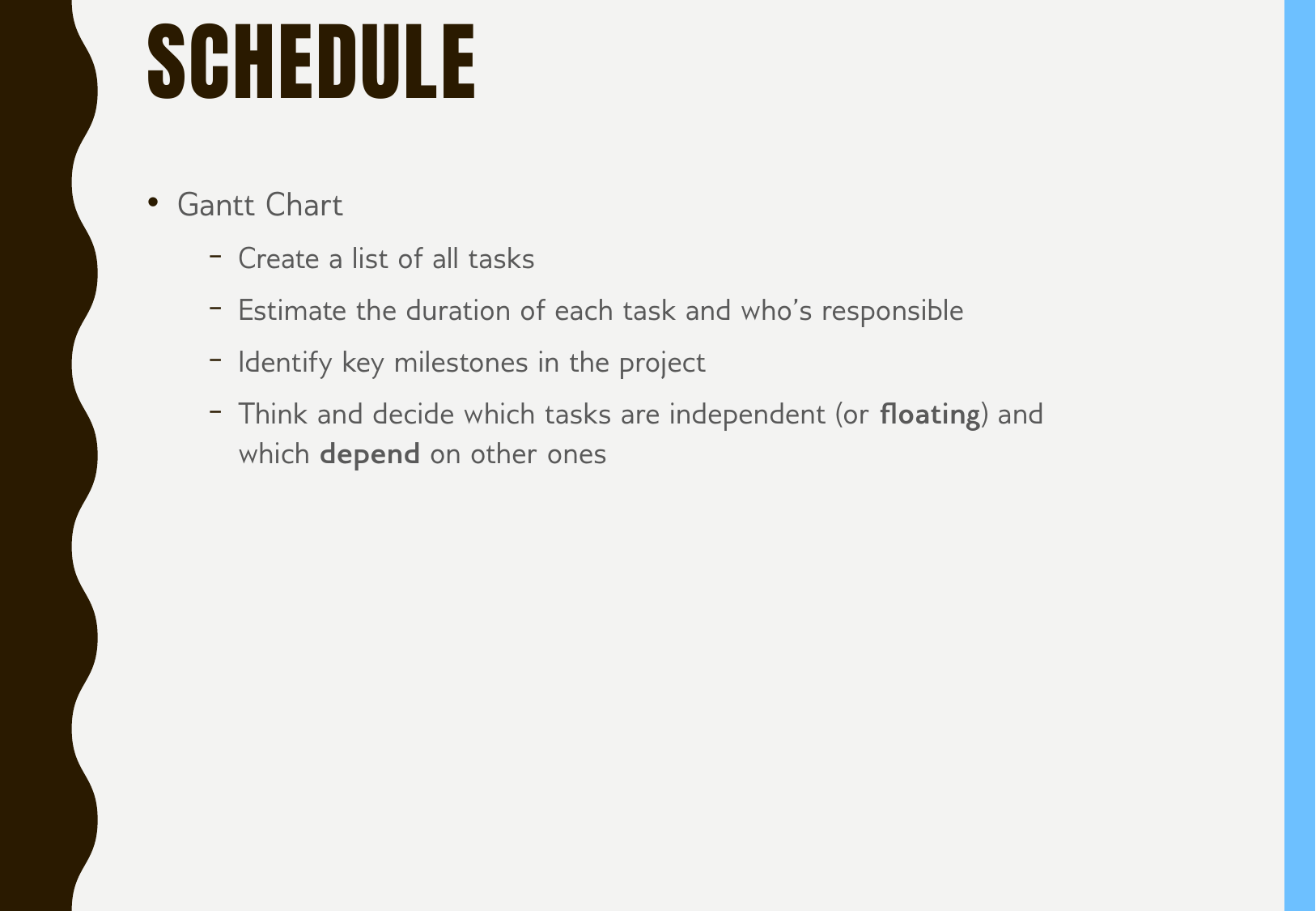

# Schedule
Gantt Chart
Create a list of all tasks
Estimate the duration of each task and who’s responsible
Identify key milestones in the project
Think and decide which tasks are independent (or floating) and which depend on other ones